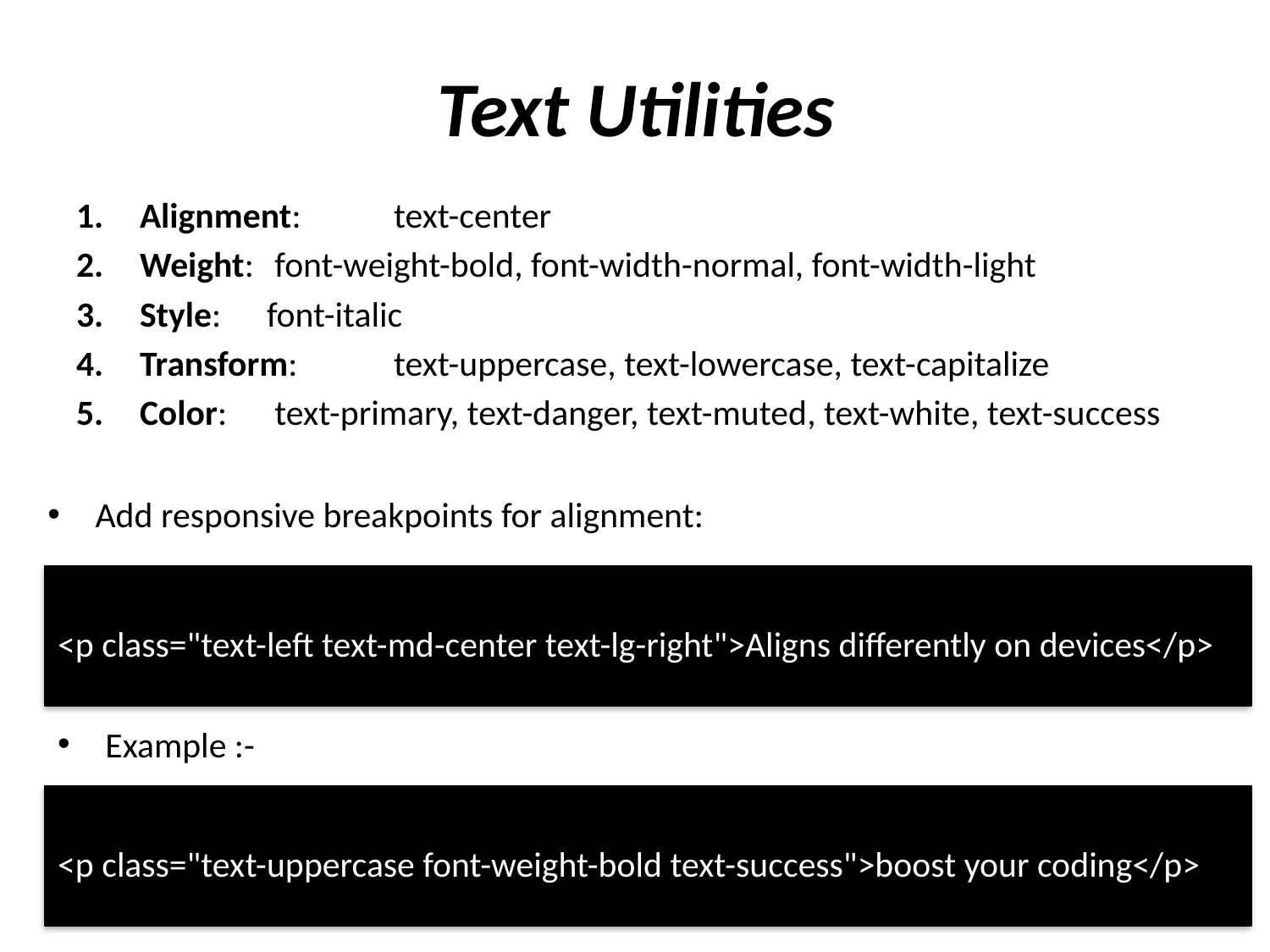

# Text Utilities
Alignment: 	text-center
Weight:	 font-weight-bold, font-width-normal, font-width-light
Style: 	font-italic
Transform: 	text-uppercase, text-lowercase, text-capitalize
Color:	 text-primary, text-danger, text-muted, text-white, text-success

Add responsive breakpoints for alignment:

<p class="text-left text-md-center text-lg-right">Aligns differently on devices</p>

Example :-

<p class="text-uppercase font-weight-bold text-success">boost your coding</p>